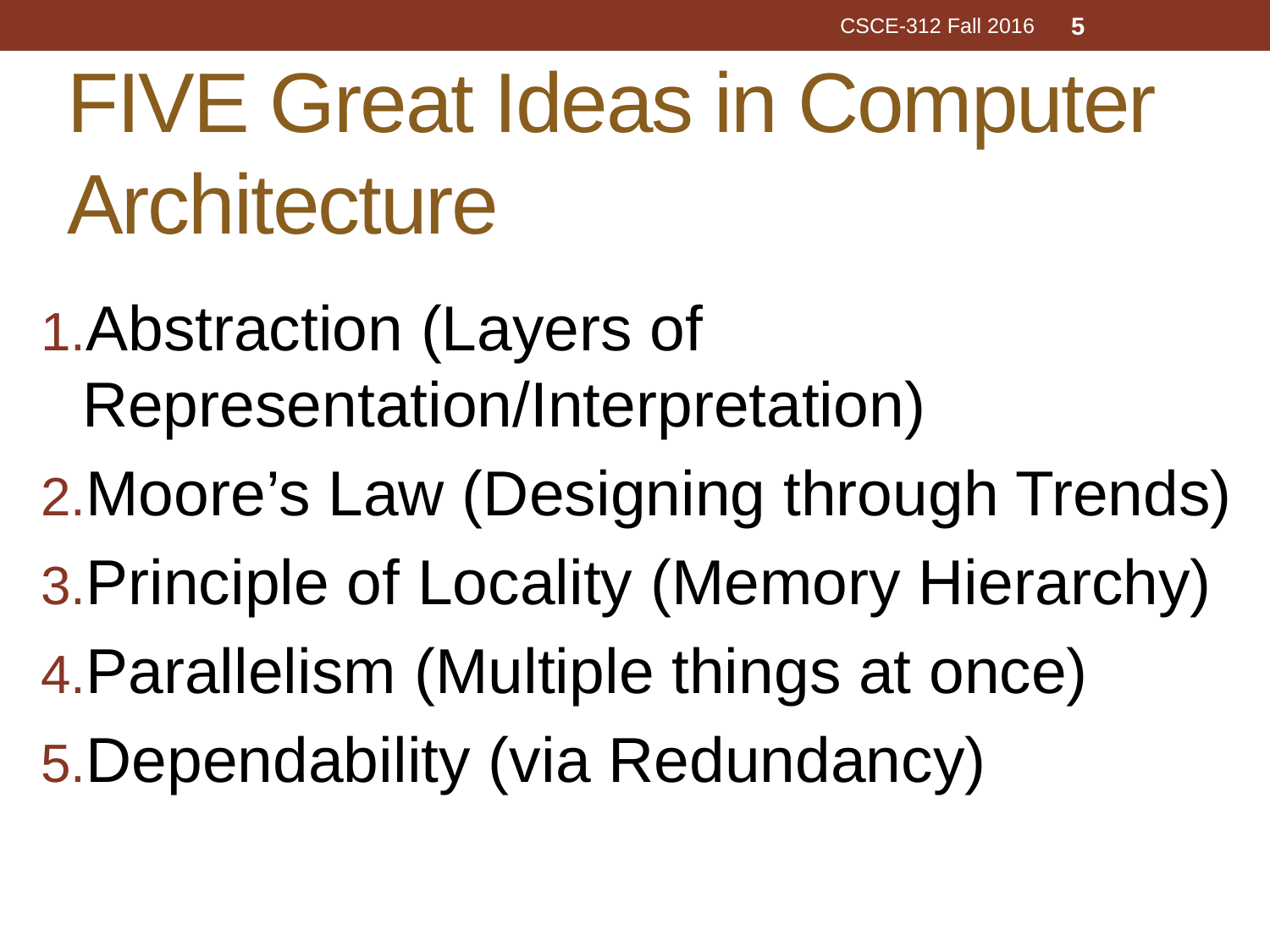

CSCE-312 Fall 2016
5
# FIVE Great Ideas in Computer Architecture
Abstraction (Layers of Representation/Interpretation)
Moore’s Law (Designing through Trends)
Principle of Locality (Memory Hierarchy)
Parallelism (Multiple things at once)
Dependability (via Redundancy)